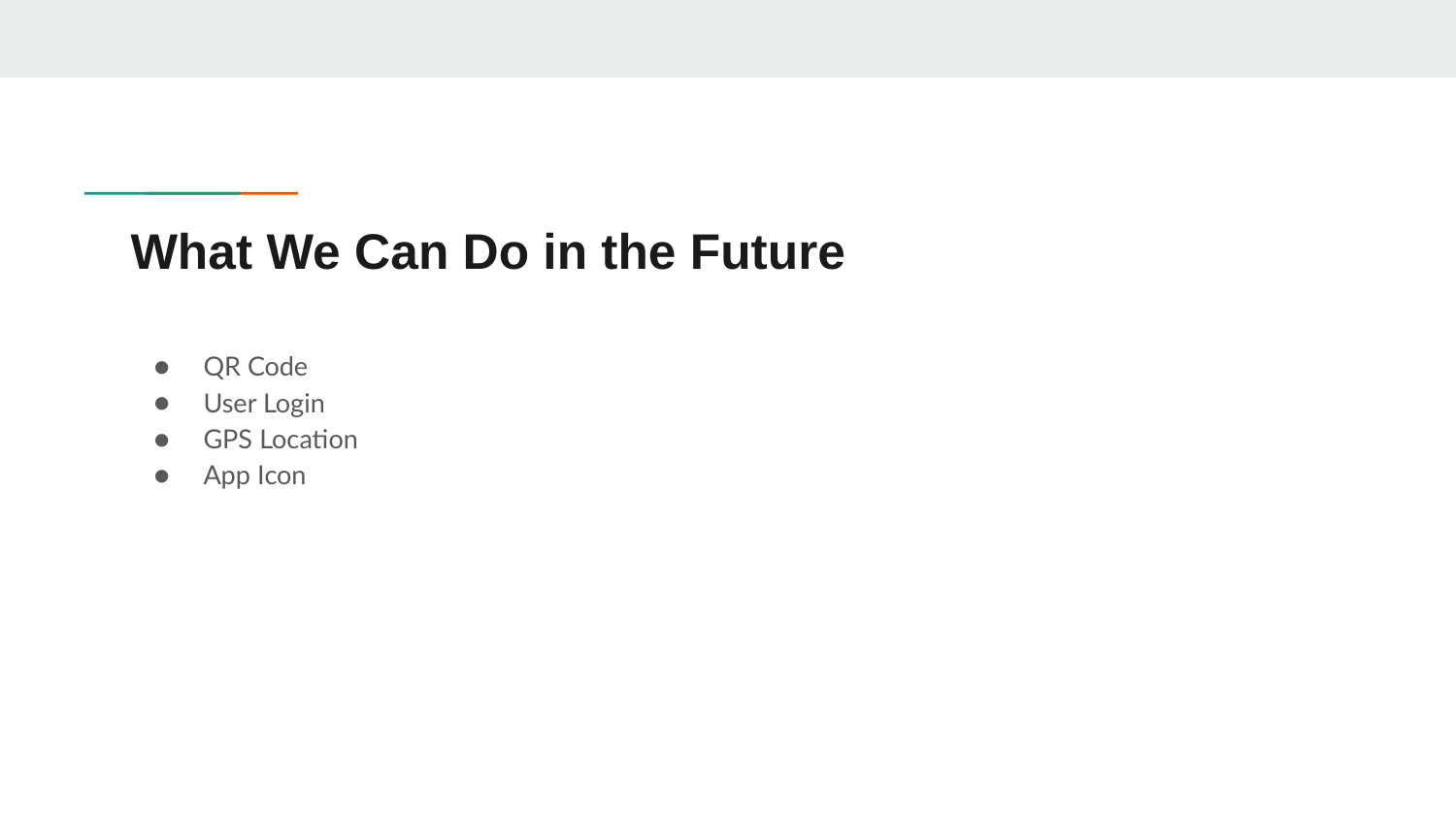

# What We Can Do in the Future

QR Code
User Login
GPS Location
App Icon